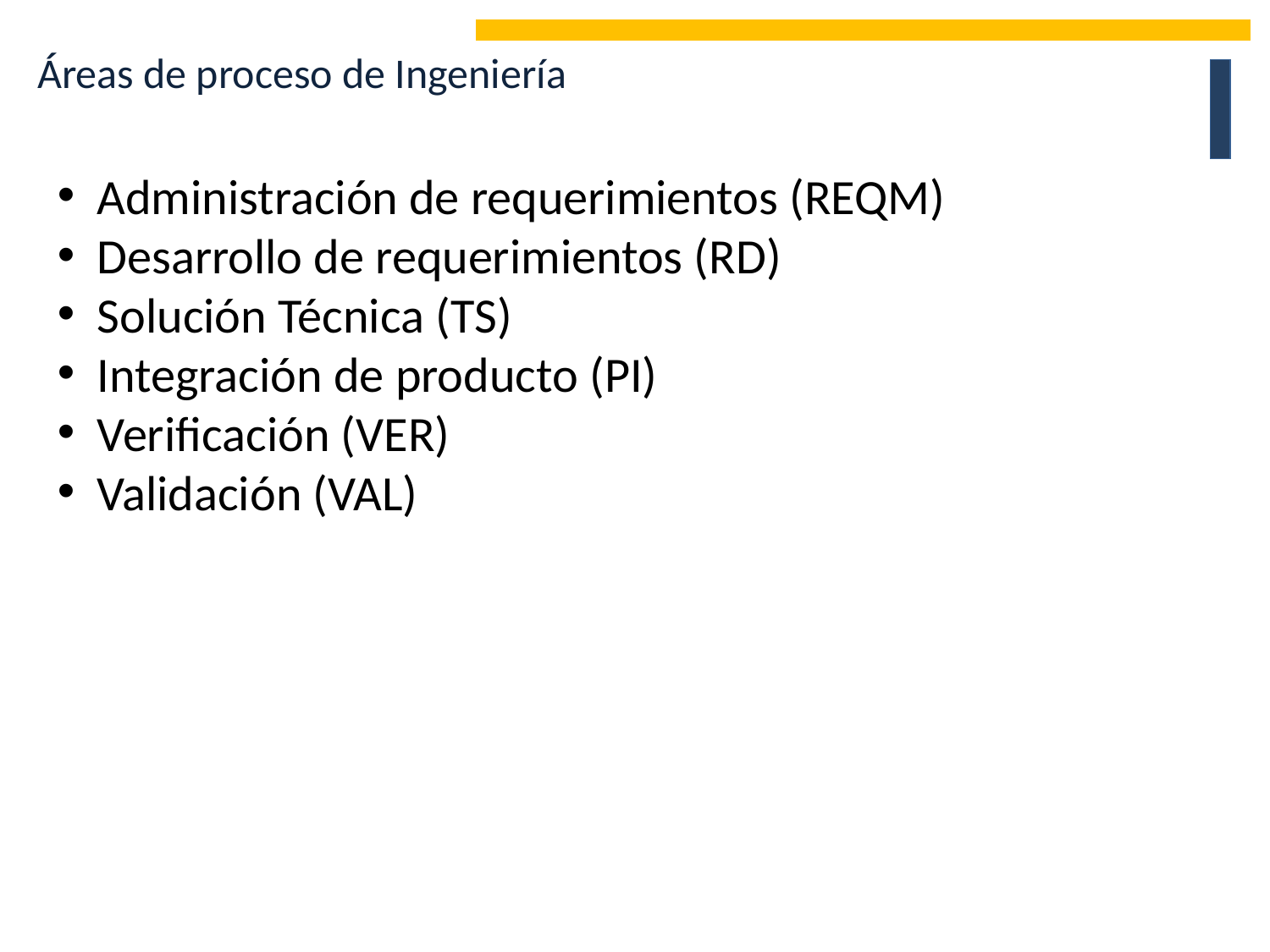

Áreas de proceso de Ingeniería

Administración de requerimientos (REQM)
Desarrollo de requerimientos (RD)
Solución Técnica (TS)
Integración de producto (PI)
Verificación (VER)
Validación (VAL)